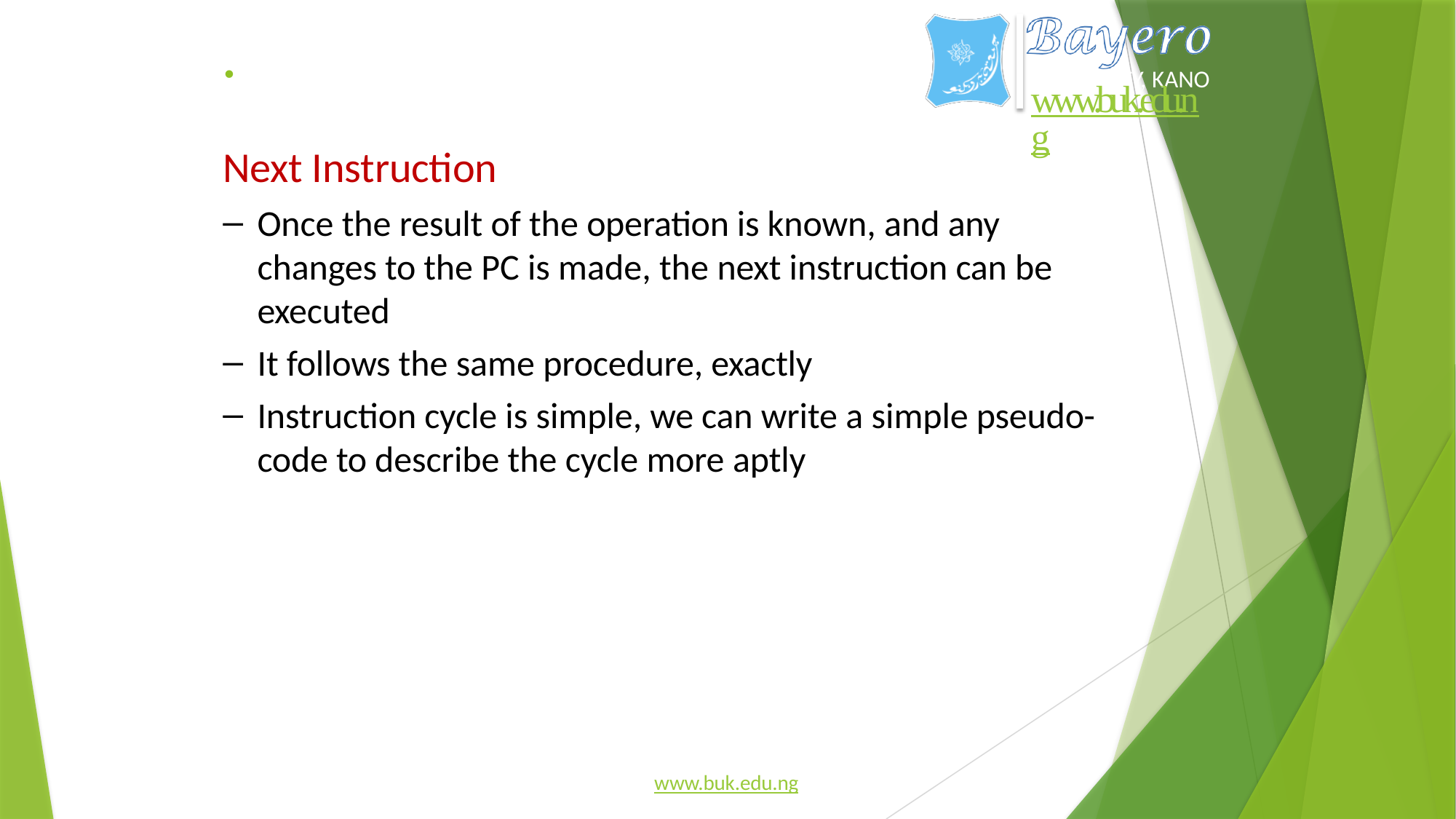

# .
UNIVERSITY, KANO
www.buk.edu.ng
Next Instruction
Once the result of the operation is known, and any  changes to the PC is made, the next instruction can be  executed
It follows the same procedure, exactly
Instruction cycle is simple, we can write a simple pseudo-  code to describe the cycle more aptly
www.buk.edu.ng